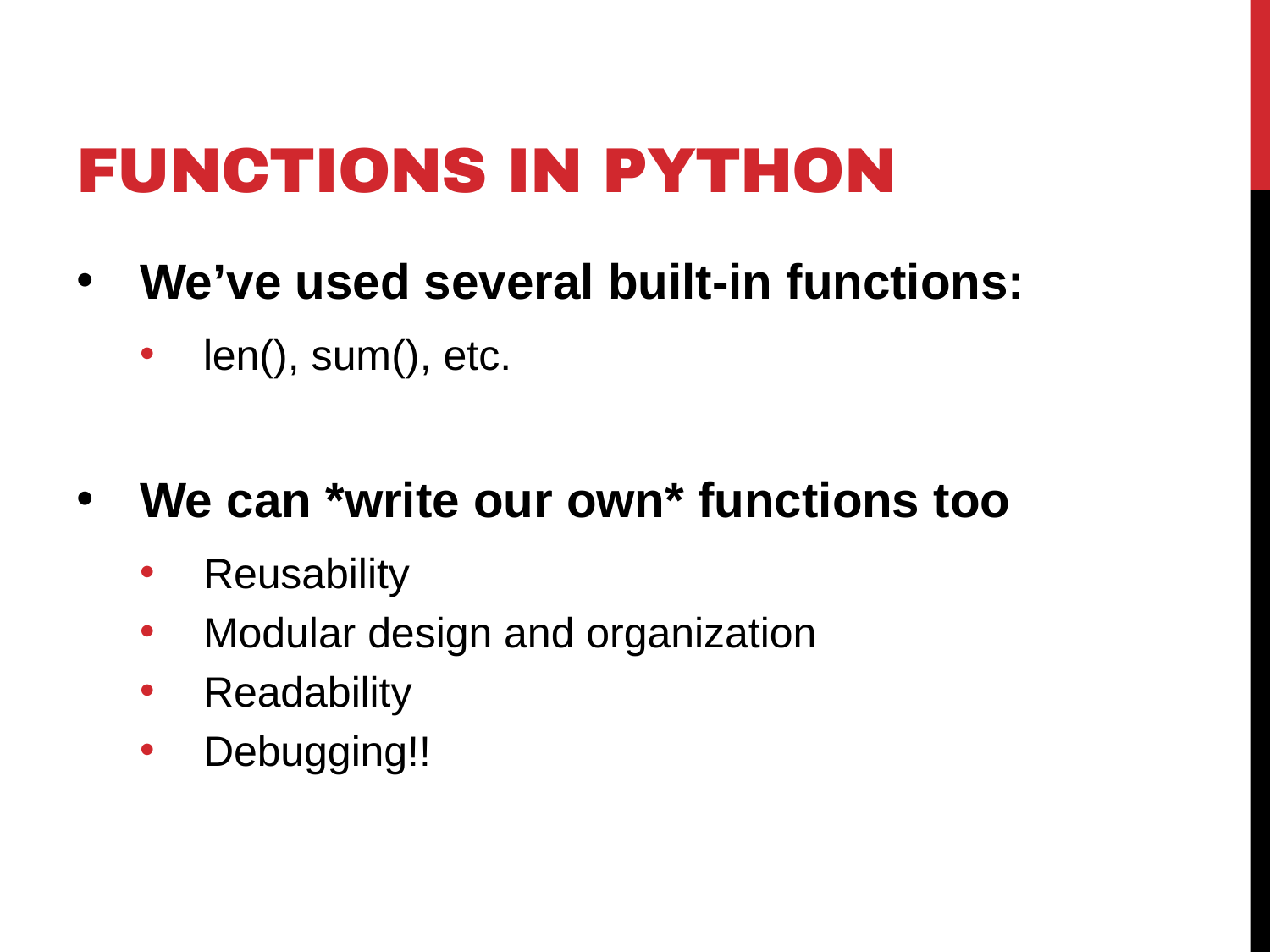

# functions in python
We’ve used several built-in functions:
len(), sum(), etc.

We can *write our own* functions too
Reusability
Modular design and organization
Readability
Debugging!!